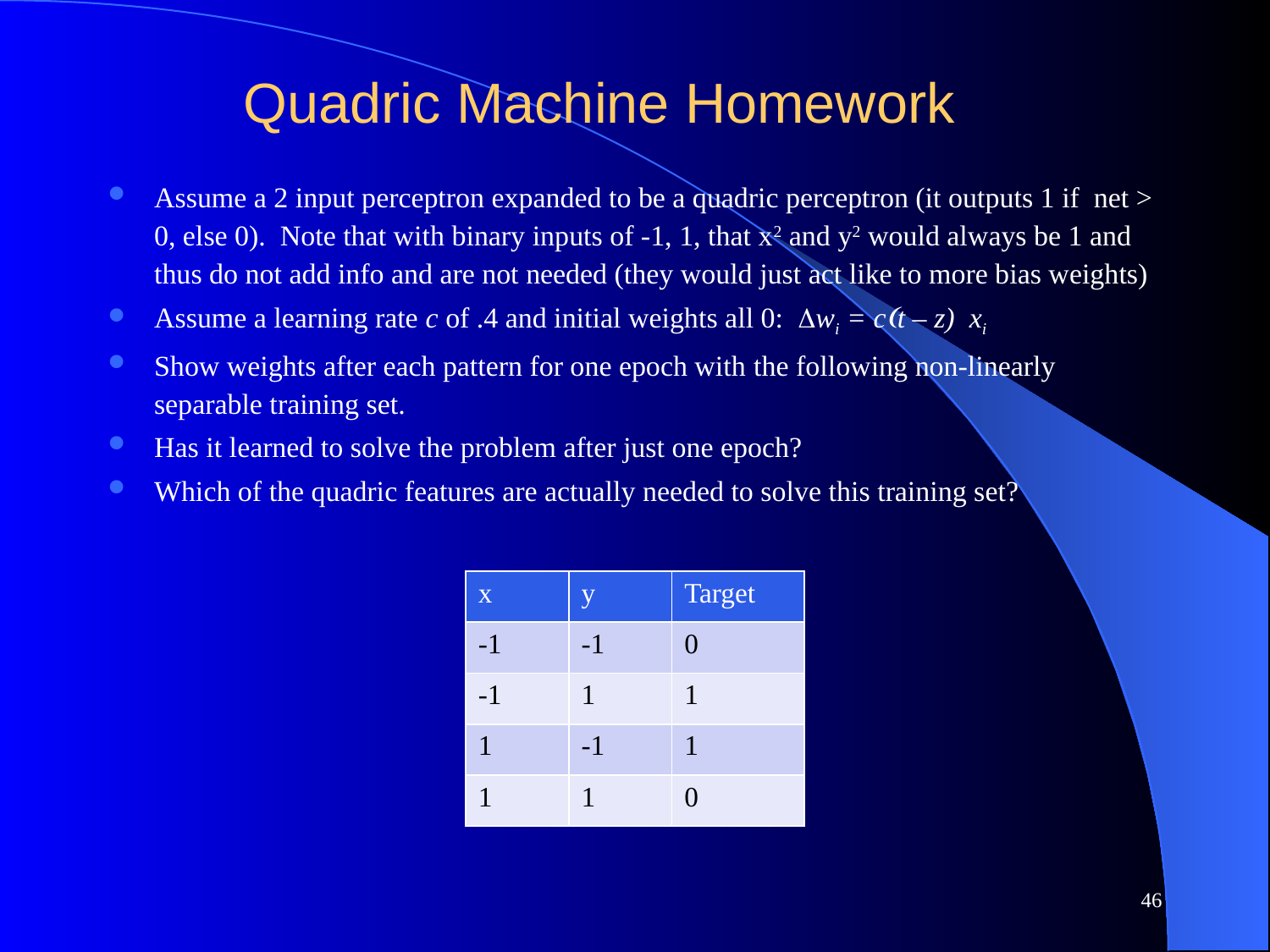

# Quadric Machine Homework
Assume a 2 input perceptron expanded to be a quadric perceptron (it outputs 1 if  net > 0, else 0).  Note that with binary inputs of -1, 1, that x2 and y2 would always be 1 and thus do not add info and are not needed (they would just act like to more bias weights)
Assume a learning rate c of .4 and initial weights all 0:  Δwi = c(t – z) xi
Show weights after each pattern for one epoch with the following non-linearly separable training set.
Has it learned to solve the problem after just one epoch?
Which of the quadric features are actually needed to solve this training set?

| x | y | Target |
| --- | --- | --- |
| -1 | -1 | 0 |
| -1 | 1 | 1 |
| 1 | -1 | 1 |
| 1 | 1 | 0 |
46